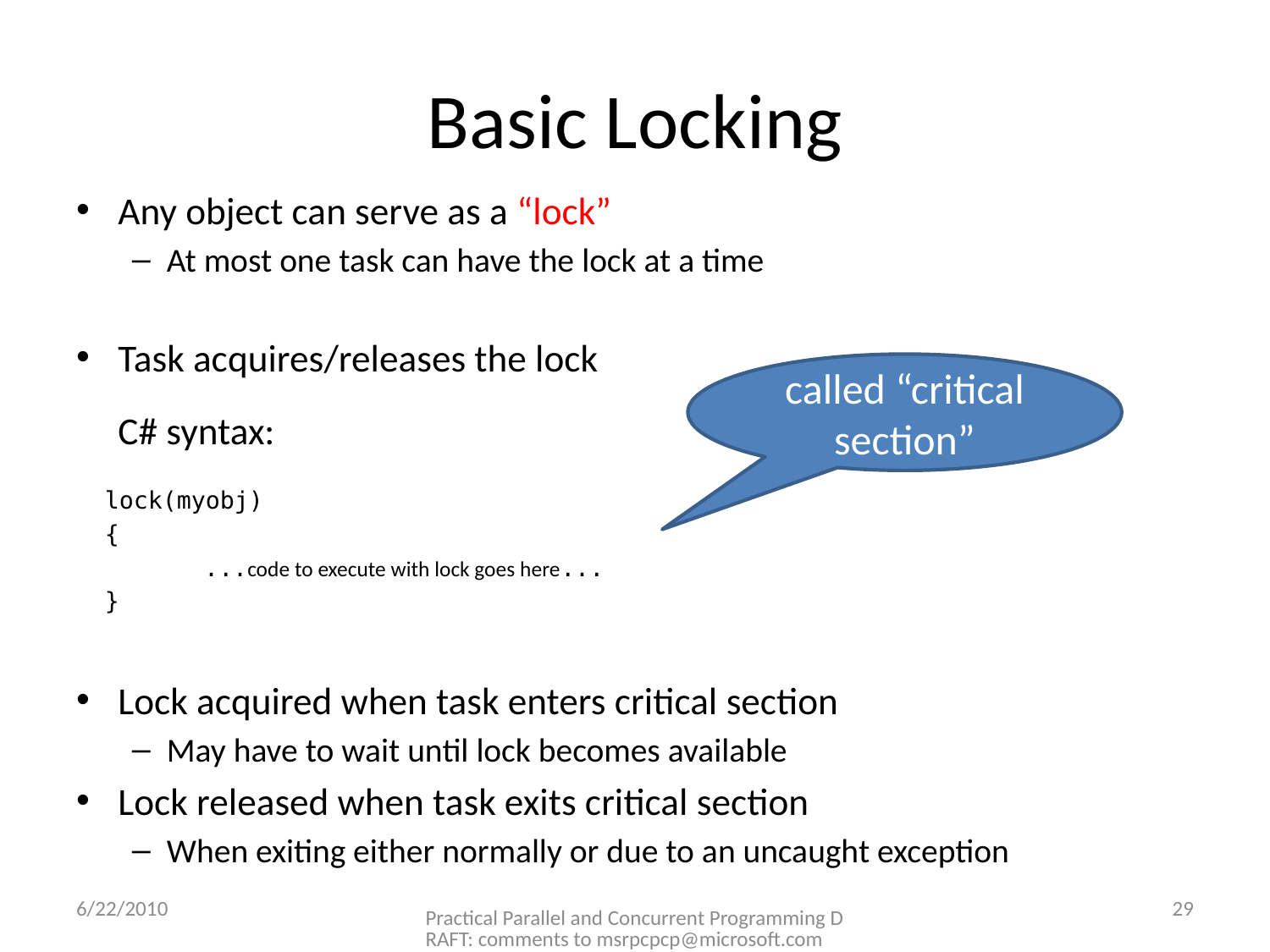

# Basic Locking
Any object can serve as a “lock”
At most one task can have the lock at a time

Task acquires/releases the lock
	C# syntax:
  lock(myobj)
  {
   	...code to execute with lock goes here...
  }

Lock acquired when task enters critical section
May have to wait until lock becomes available
Lock released when task exits critical section
When exiting either normally or due to an uncaught exception
called “critical section”
6/22/2010
Practical Parallel and Concurrent Programming DRAFT: comments to msrpcpcp@microsoft.com
29